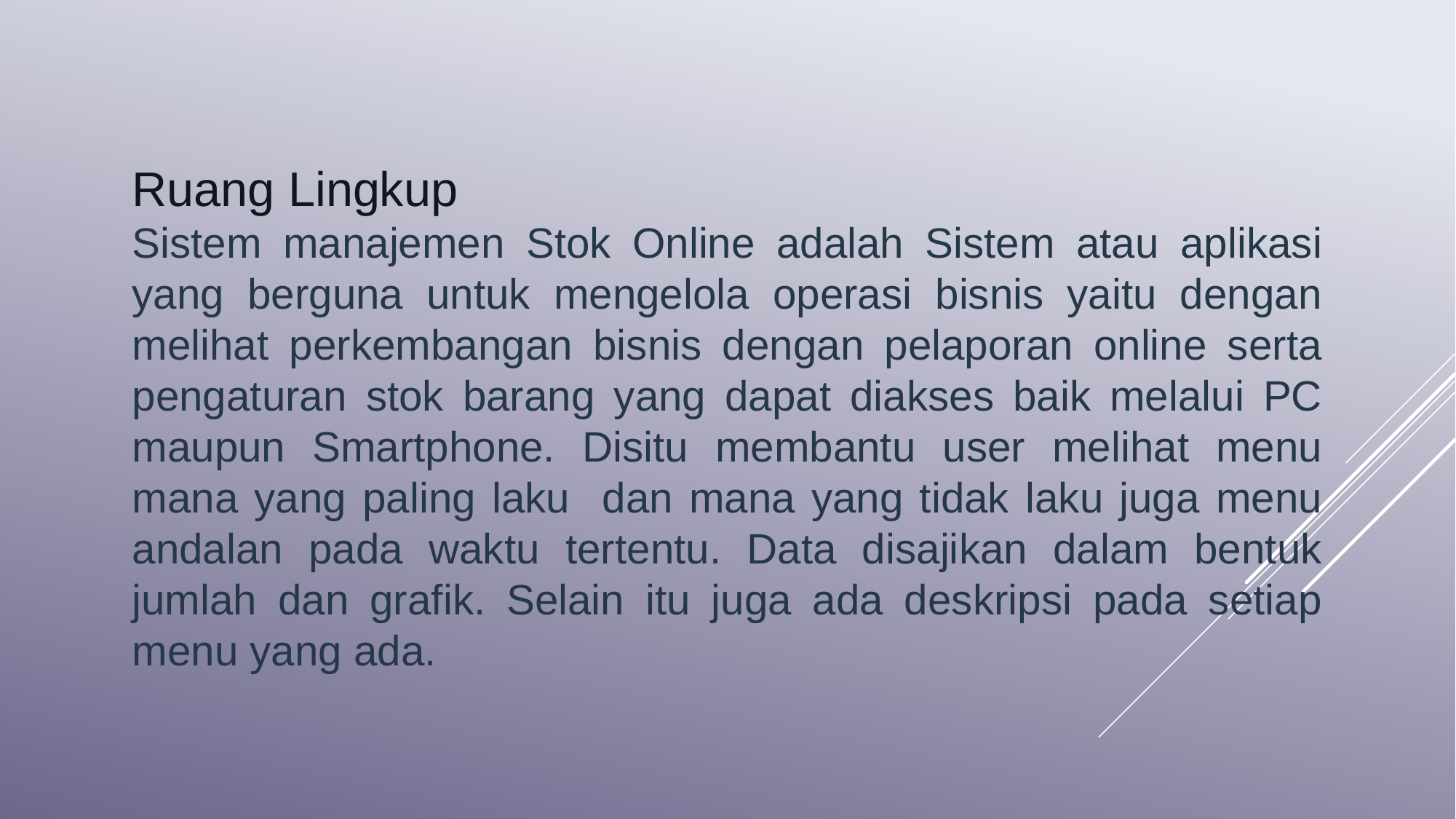

Ruang Lingkup
Sistem manajemen Stok Online adalah Sistem atau aplikasi yang berguna untuk mengelola operasi bisnis yaitu dengan melihat perkembangan bisnis dengan pelaporan online serta pengaturan stok barang yang dapat diakses baik melalui PC maupun Smartphone. Disitu membantu user melihat menu mana yang paling laku  dan mana yang tidak laku juga menu andalan pada waktu tertentu. Data disajikan dalam bentuk jumlah dan grafik. Selain itu juga ada deskripsi pada setiap menu yang ada.